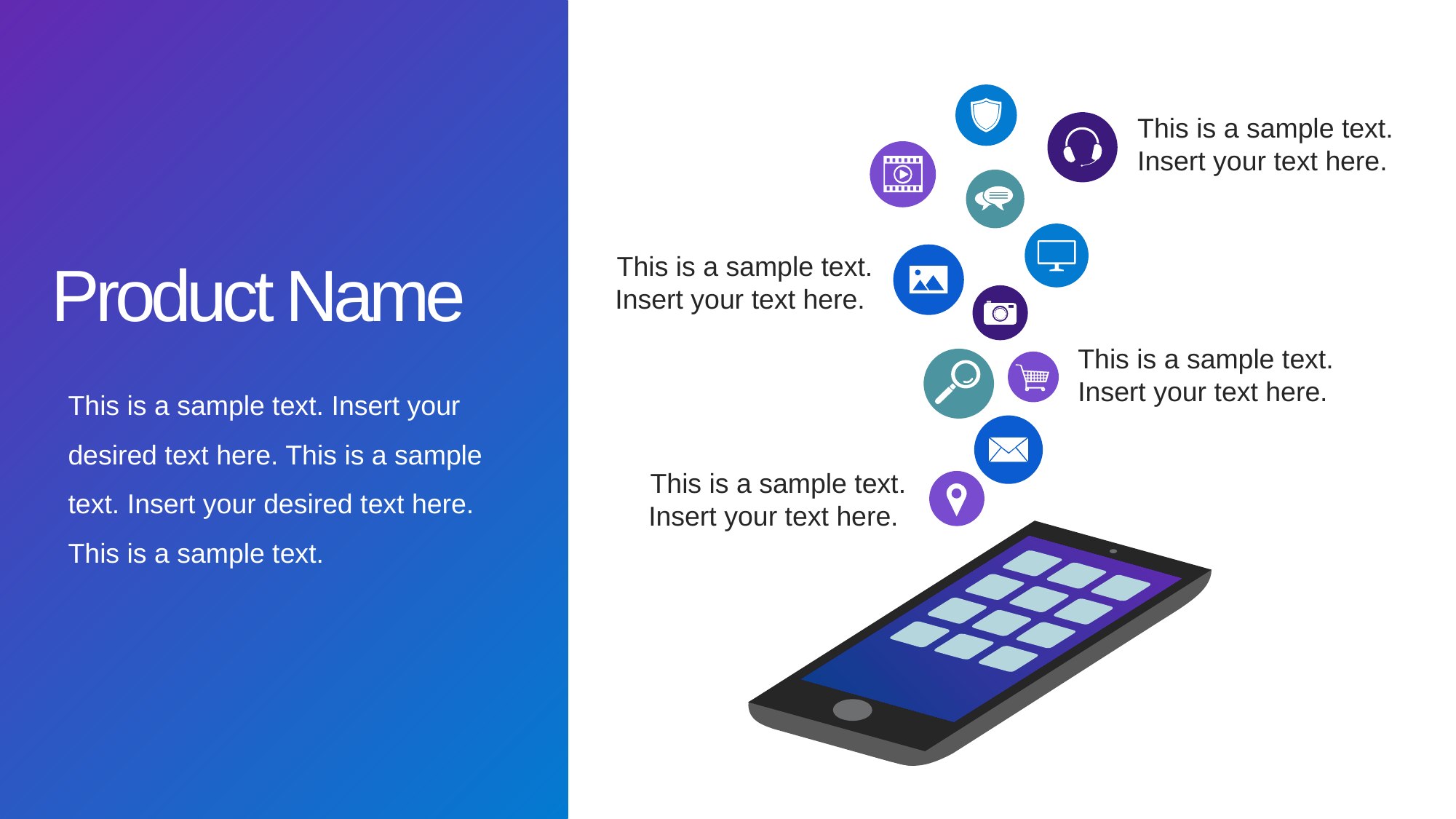

This is a sample text. Insert your text here.
This is a sample text. Insert your text here.
This is a sample text. Insert your text here.
This is a sample text. Insert your text here.
Product Name
This is a sample text. Insert your desired text here. This is a sample text. Insert your desired text here. This is a sample text.